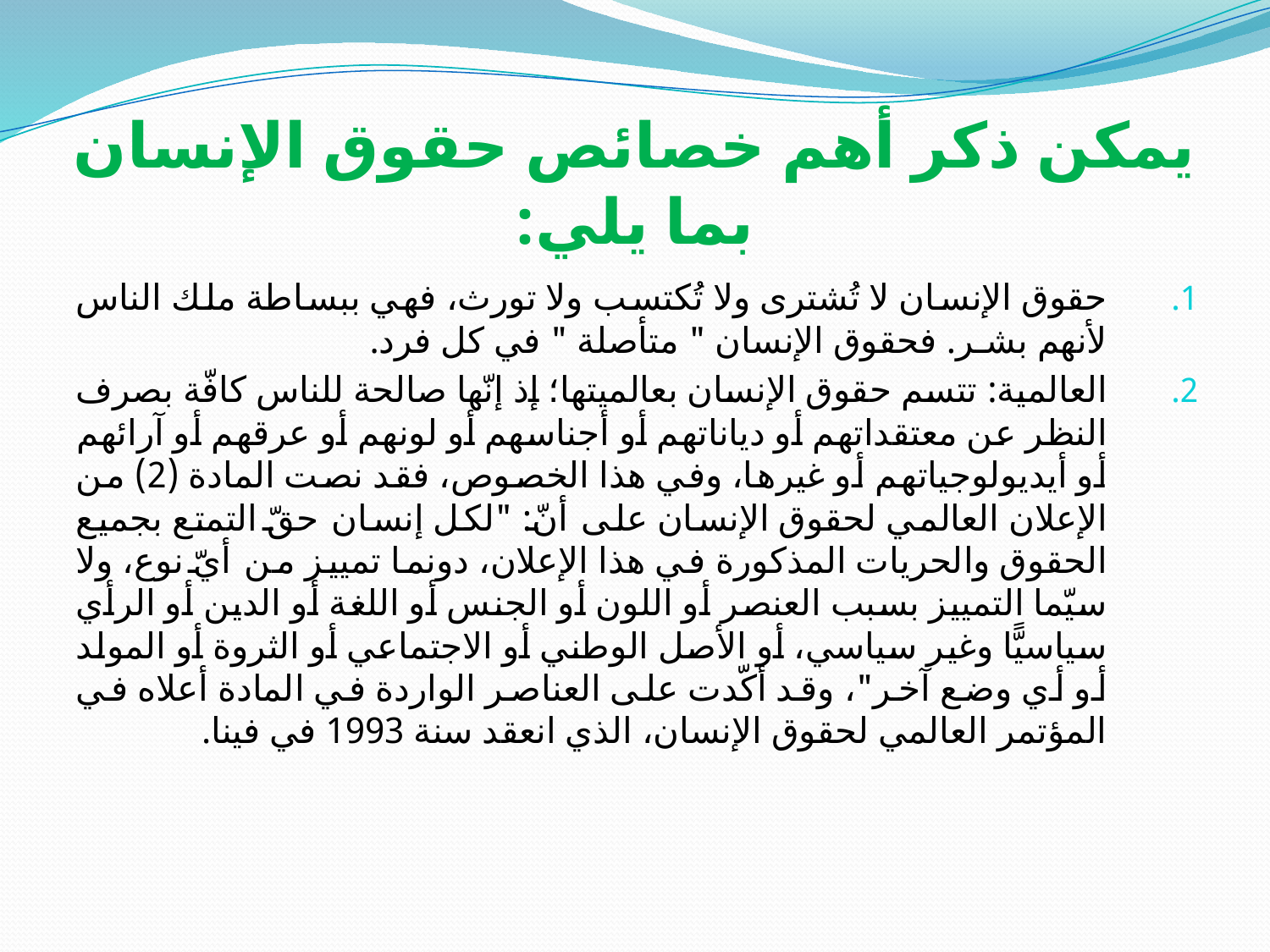

# يمكن ذكر أهم خصائص حقوق الإنسان بما يلي:
حقوق الإنسان لا تُشترى ولا تُكتسب ولا تورث، فهي ببساطة ملك الناس لأنهم بشـر. فحقوق الإنسان " متأصلة " في كل فرد.
العالمية: تتسم حقوق الإنسان بعالميتها؛ إذ إنّها صالحة للناس كافّة بصرف النظر عن معتقداتهم أو دياناتهم أو أجناسهم أو لونهم أو عرقهم أو آرائهم أو أيديولوجياتهم أو غيرها، وفي هذا الخصوص، فقد نصت المادة (2) من الإعلان العالمي لحقوق الإنسان على أنّ: "لكل إنسان حقّ التمتع بجميع الحقوق والحريات المذكورة في هذا الإعلان، دونما تمييز من أيّ نوع، ولا سيّما التمييز بسبب العنصر أو اللون أو الجنس أو اللغة أو الدين أو الرأي سياسيًّا وغير سياسي، أو الأصل الوطني أو الاجتماعي أو الثروة أو المولد أو أي وضع آخر"، وقد أكّدت على العناصر الواردة في المادة أعلاه في المؤتمر العالمي لحقوق الإنسان، الذي انعقد سنة 1993 في فينا.